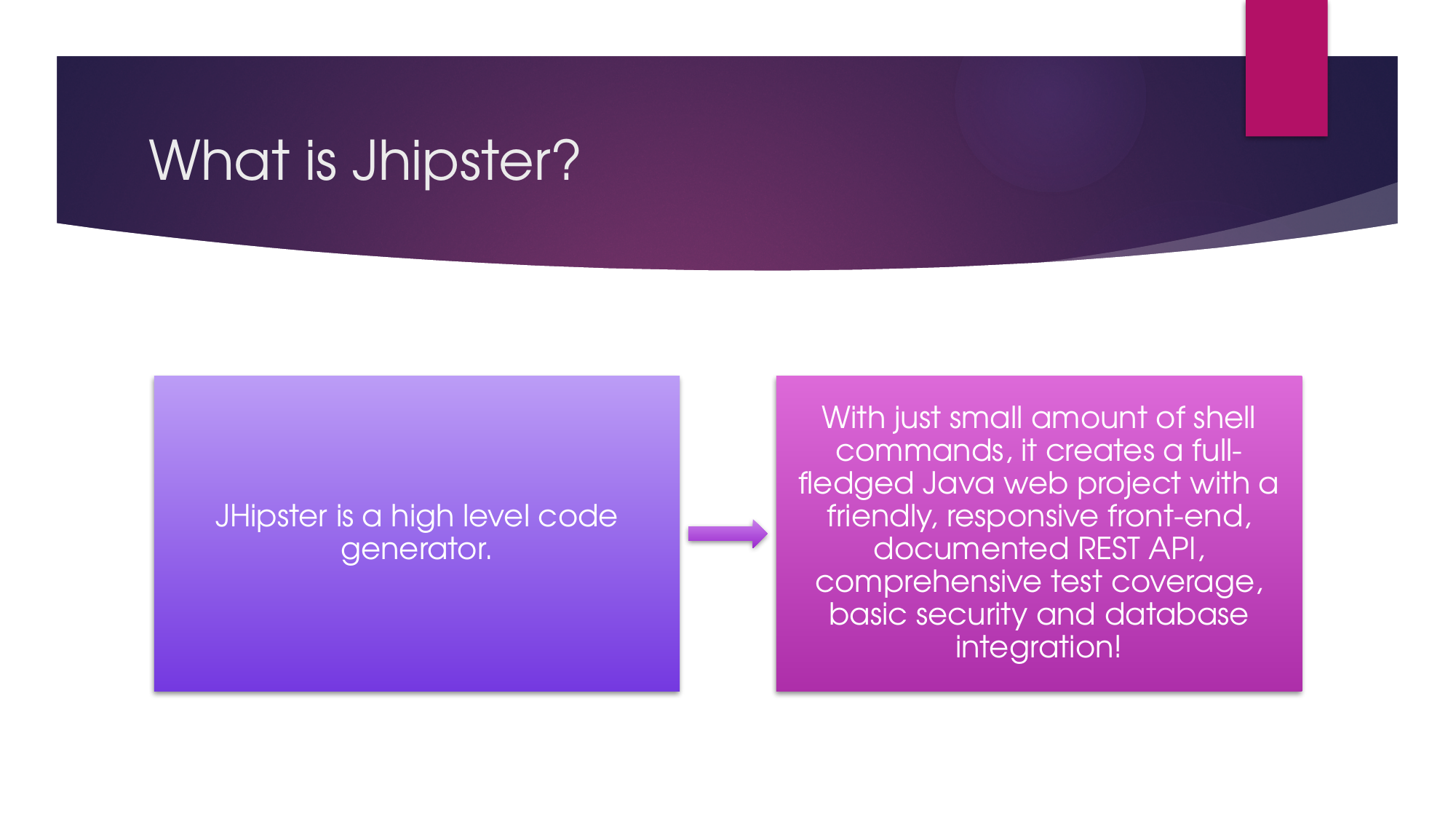

# What is Jhipster?
JHipster is a high level code generator.
With just small amount of shell commands, it creates a full-fledged Java web project with a friendly, responsive front-end, documented REST API, comprehensive test coverage, basic security and database integration!